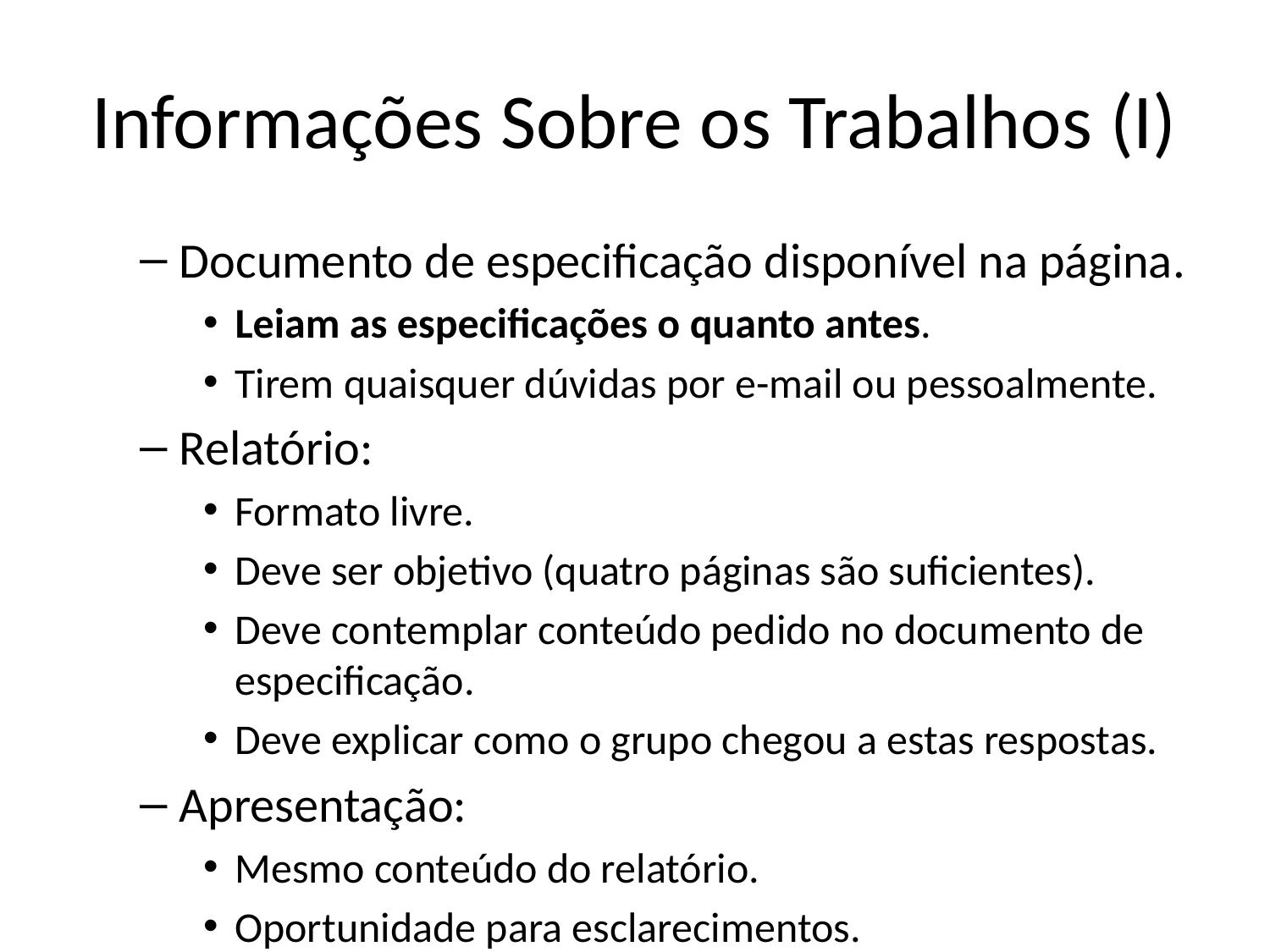

# Informações Sobre os Trabalhos (I)
Documento de especificação disponível na página.
Leiam as especificações o quanto antes.
Tirem quaisquer dúvidas por e-mail ou pessoalmente.
Relatório:
Formato livre.
Deve ser objetivo (quatro páginas são suficientes).
Deve contemplar conteúdo pedido no documento de especificação.
Deve explicar como o grupo chegou a estas respostas.
Apresentação:
Mesmo conteúdo do relatório.
Oportunidade para esclarecimentos.
Perguntas.